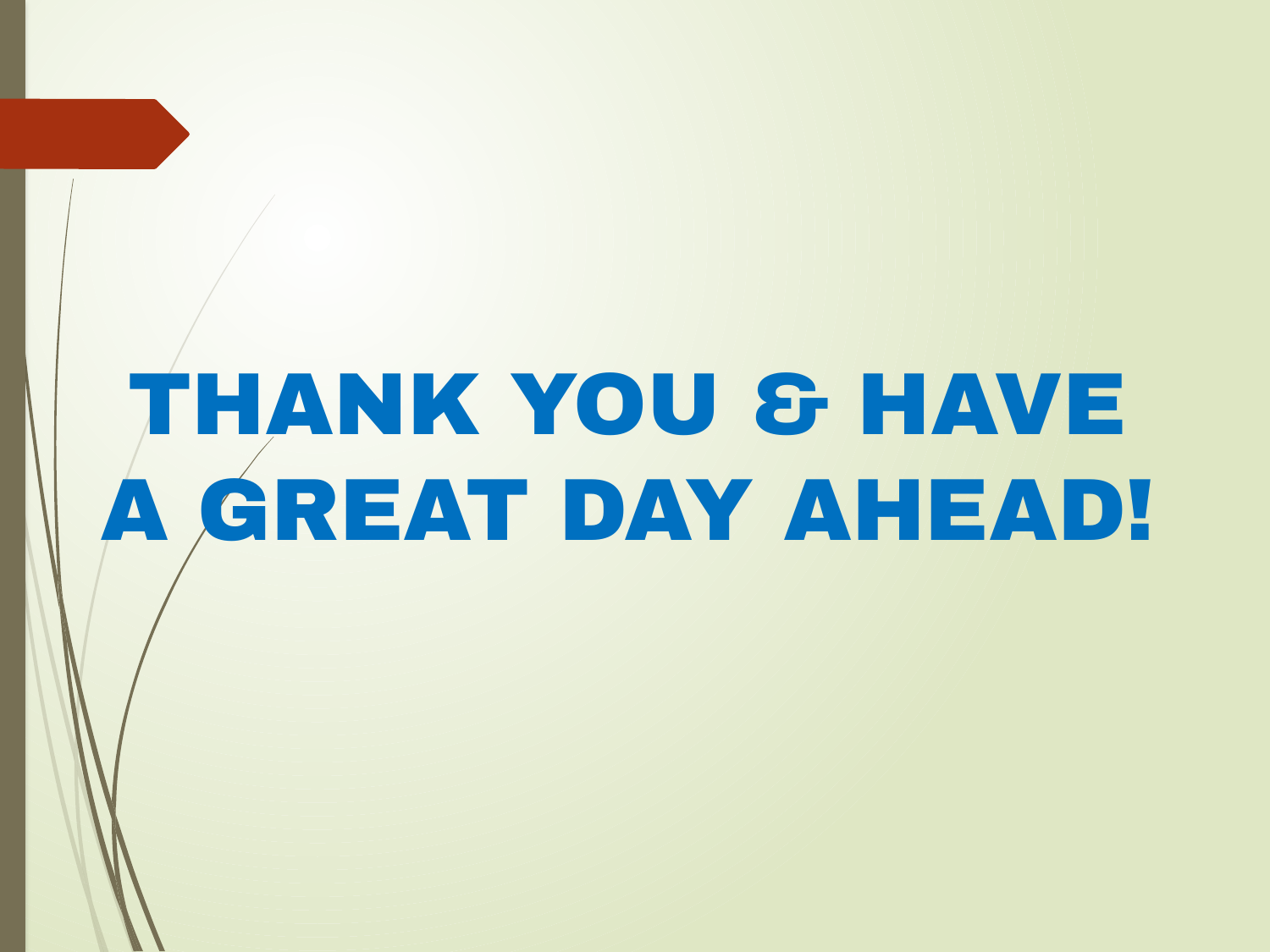

# THANK YOU & HAVE A GREAT DAY AHEAD!